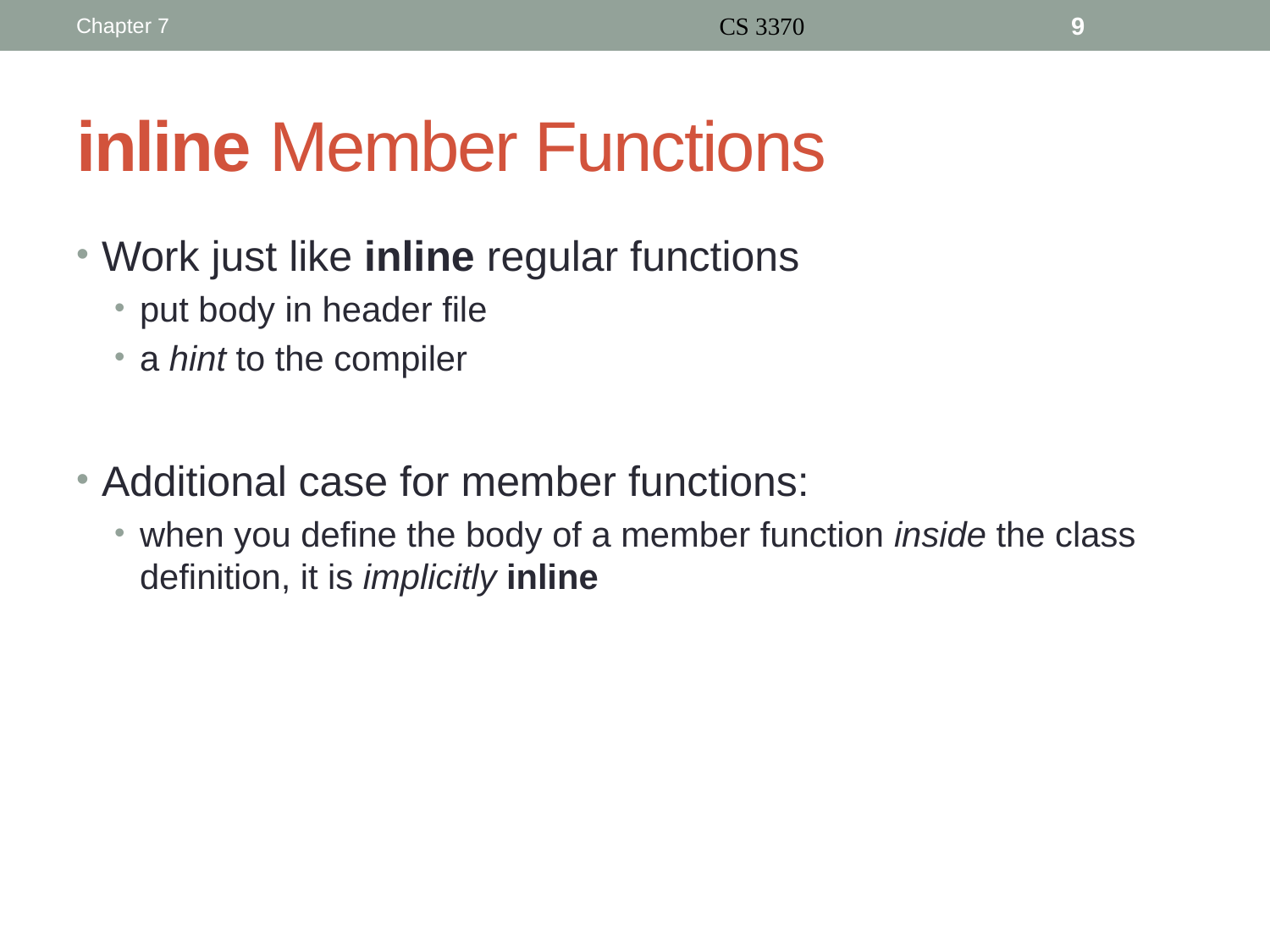

Chapter 7
CS 3370
9
# inline Member Functions
Work just like inline regular functions
put body in header file
a hint to the compiler

Additional case for member functions:
when you define the body of a member function inside the class definition, it is implicitly inline